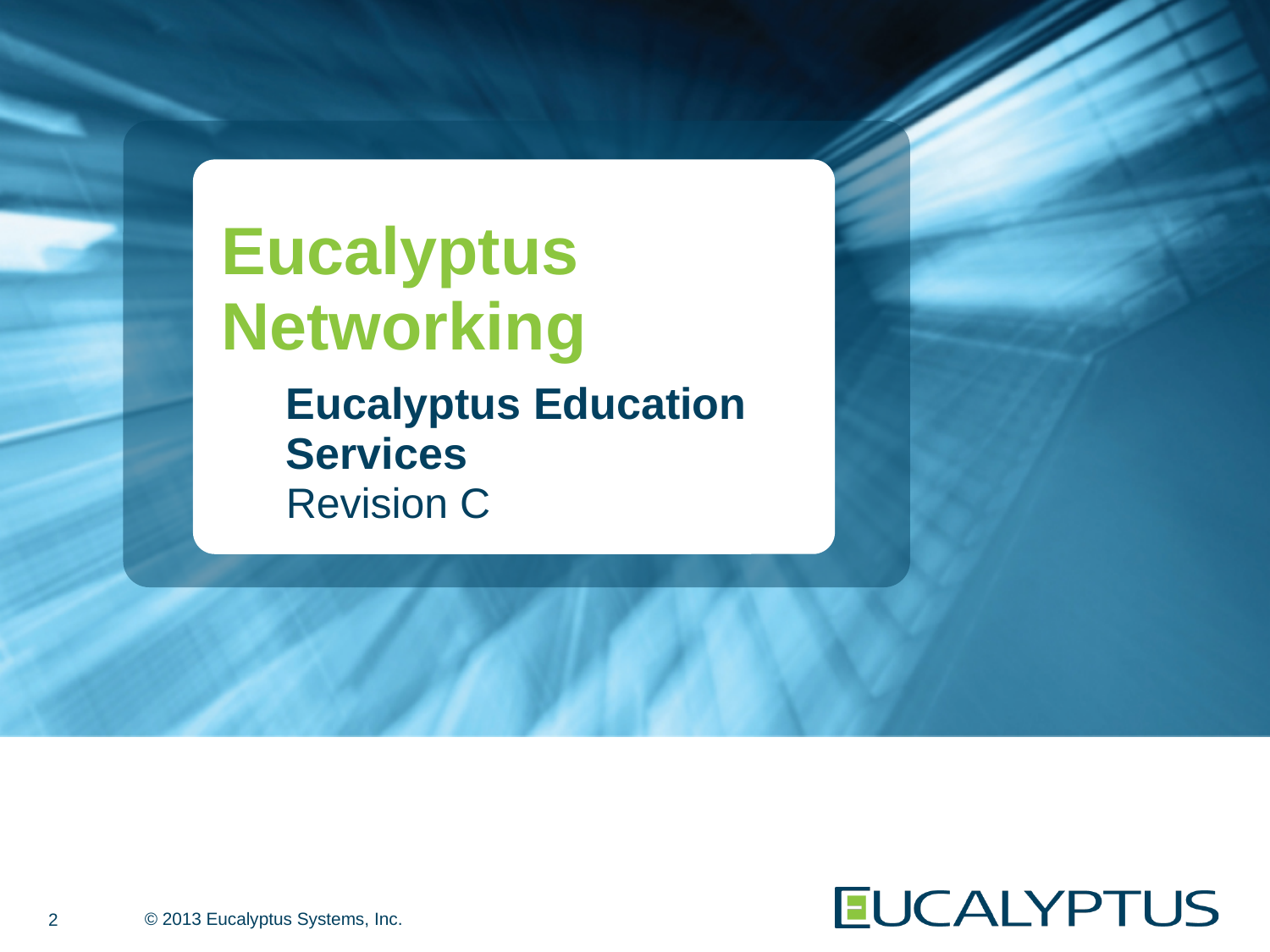

# Eucalyptus Networking
Eucalyptus Education Services
Revision C
2